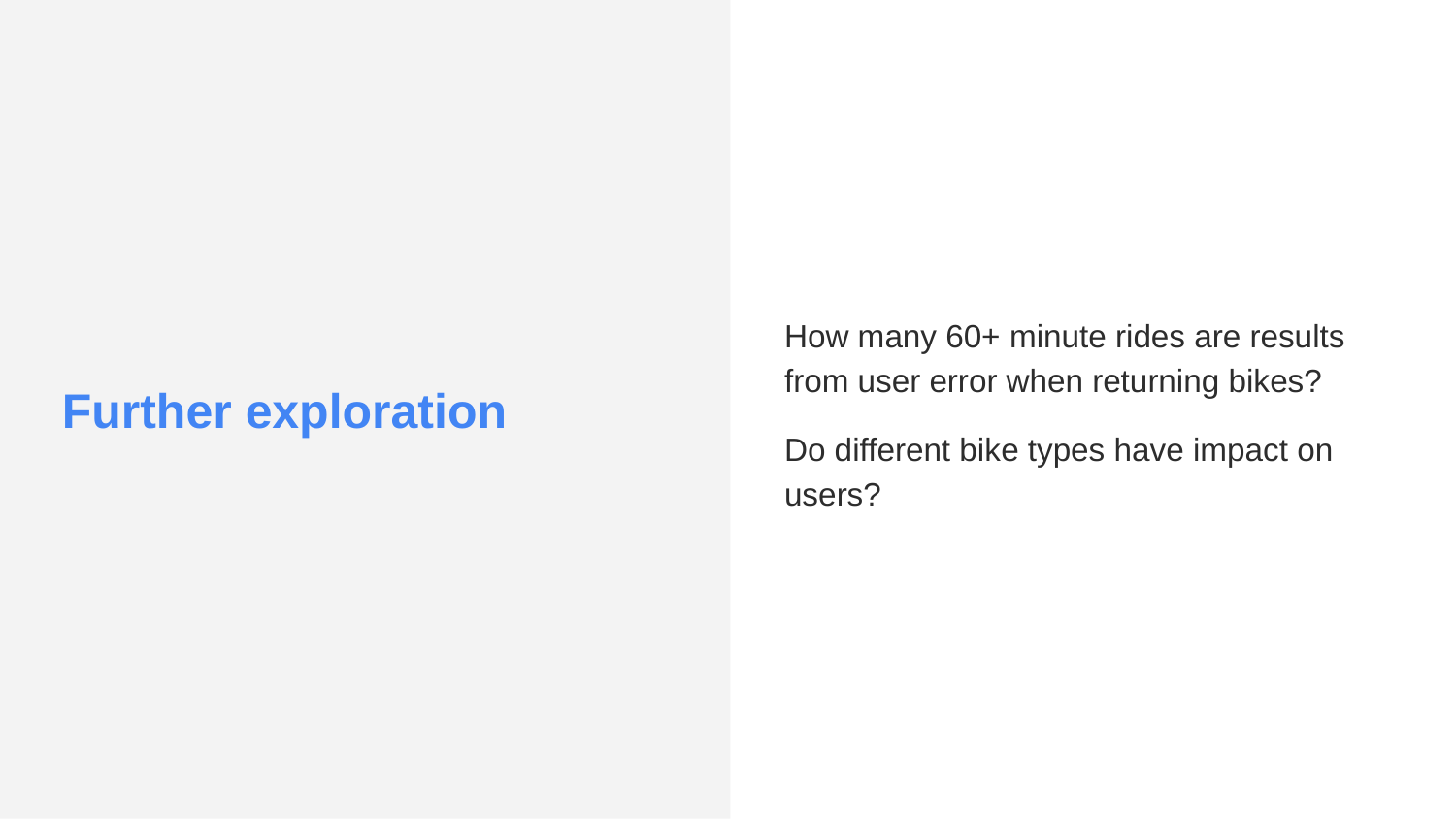

Further exploration
How many 60+ minute rides are results from user error when returning bikes?
Do different bike types have impact on users?